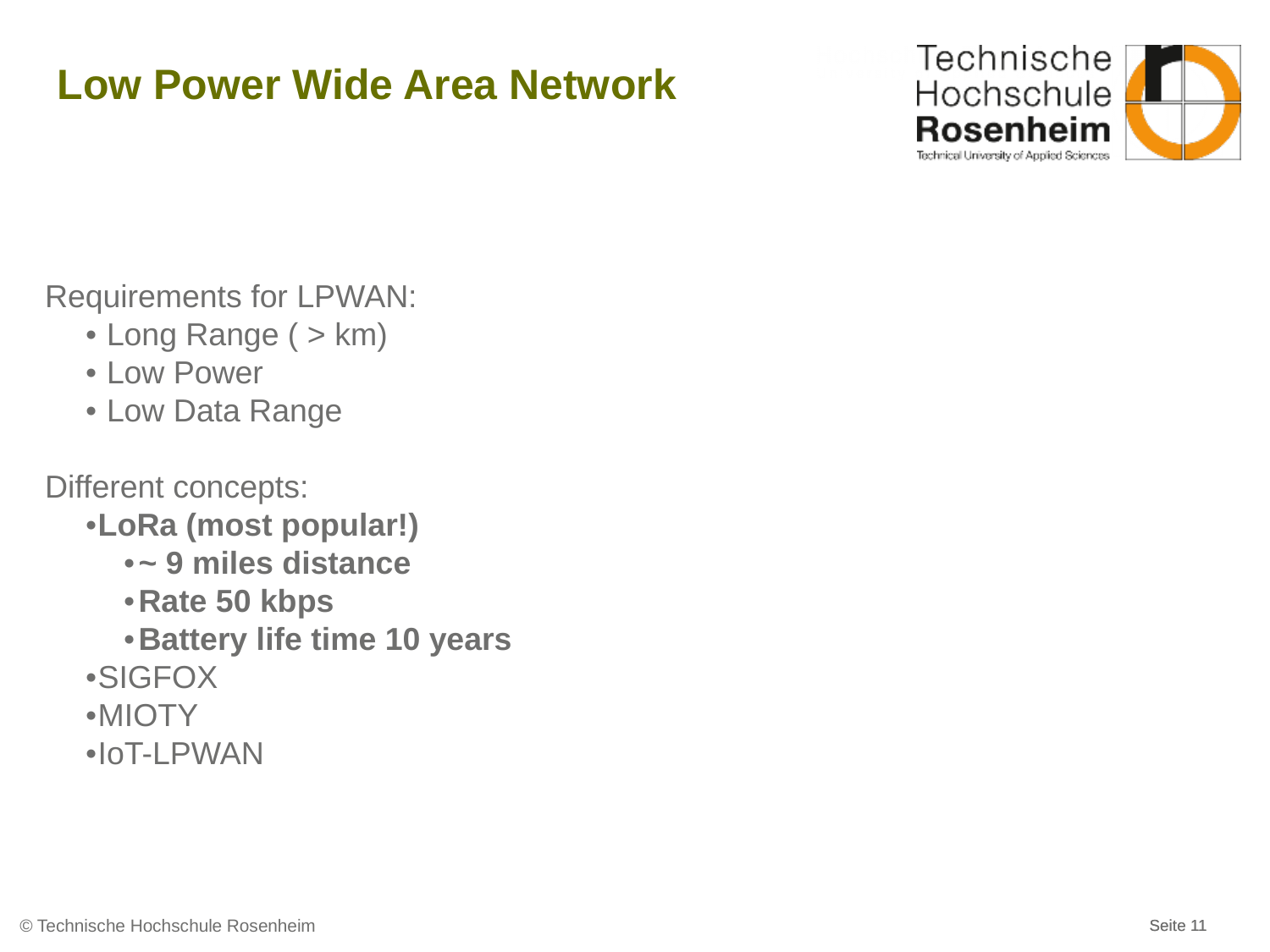

# Low Power Wide Area Network
Requirements for LPWAN:
 Long Range ( > km)
 Low Power
 Low Data Range

Different concepts:
LoRa (most popular!)
~ 9 miles distance
Rate 50 kbps
Battery life time 10 years
SIGFOX
MIOTY
IoT-LPWAN